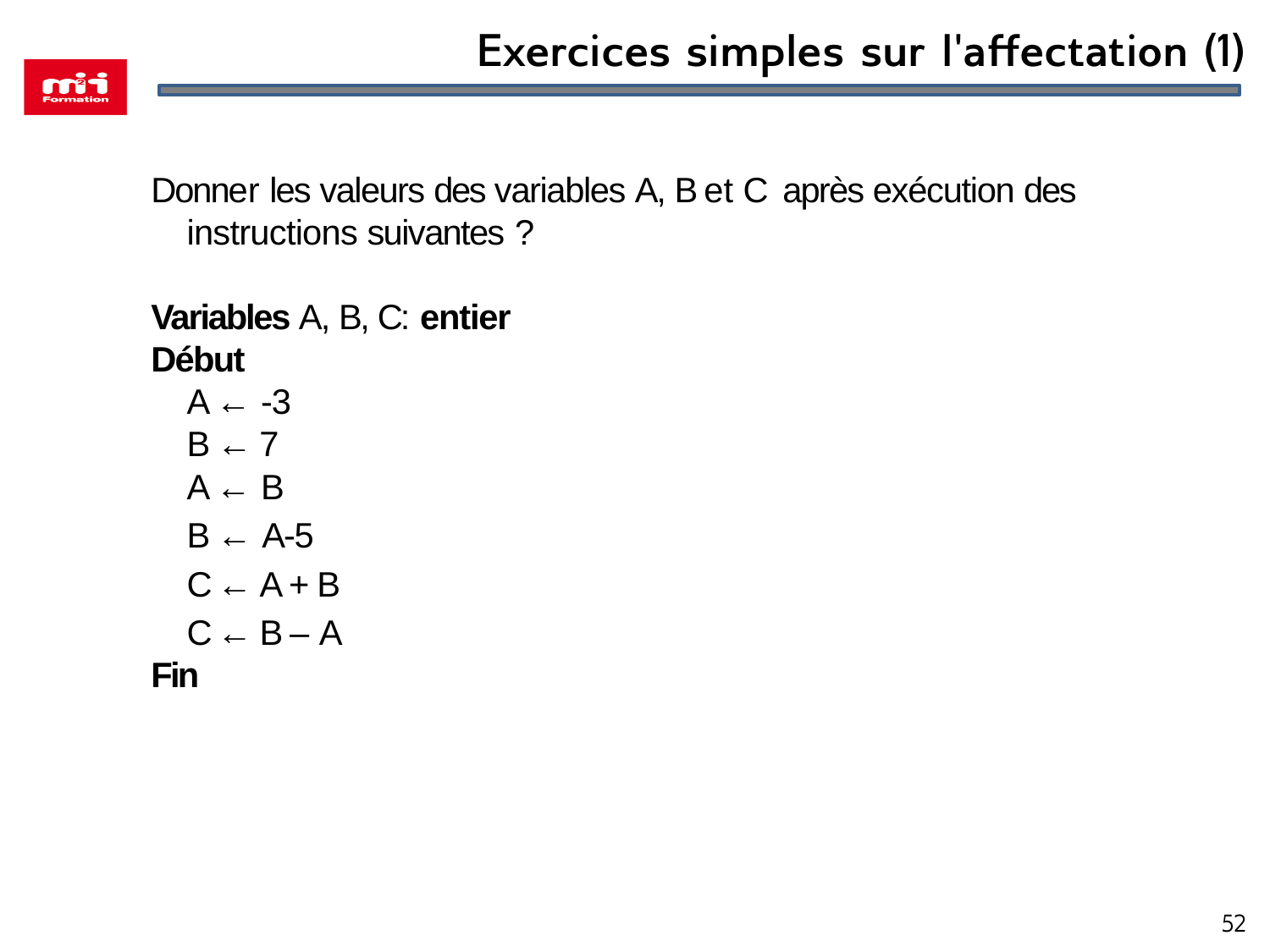

# Exercices simples sur l'affectation (1)
Donner les valeurs des variables A, B et C  après exécution des  instructions suivantes ?

Variables A, B, C: entier
Début
	A ← -3
	B ← 7
	A ← B
	B ← A-5
	C ← A + B
	C ← B – A
Fin
52